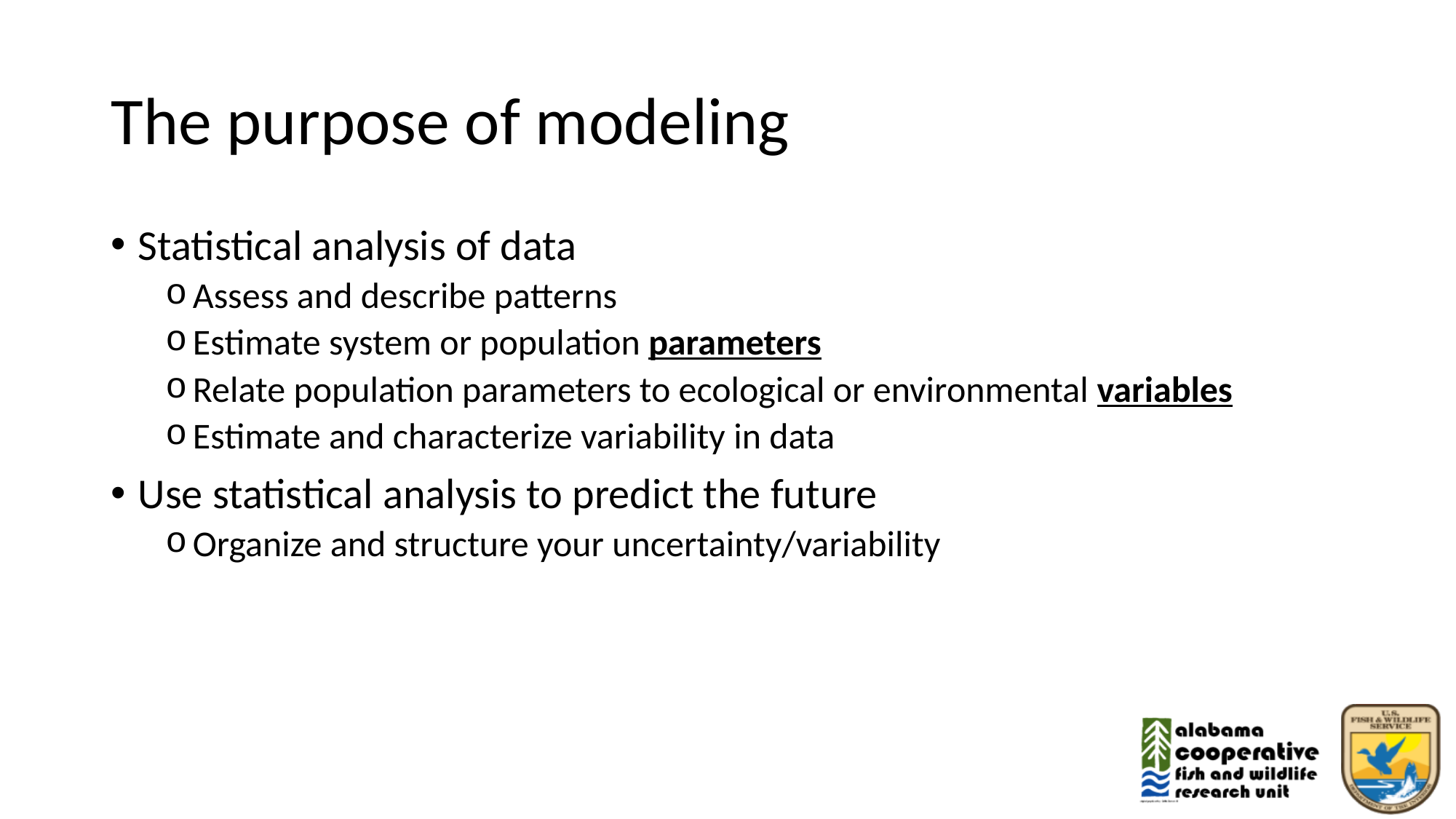

# The purpose of modeling
Statistical analysis of data
Assess and describe patterns
Estimate system or population parameters
Relate population parameters to ecological or environmental variables
Estimate and characterize variability in data
Use statistical analysis to predict the future
Organize and structure your uncertainty/variability